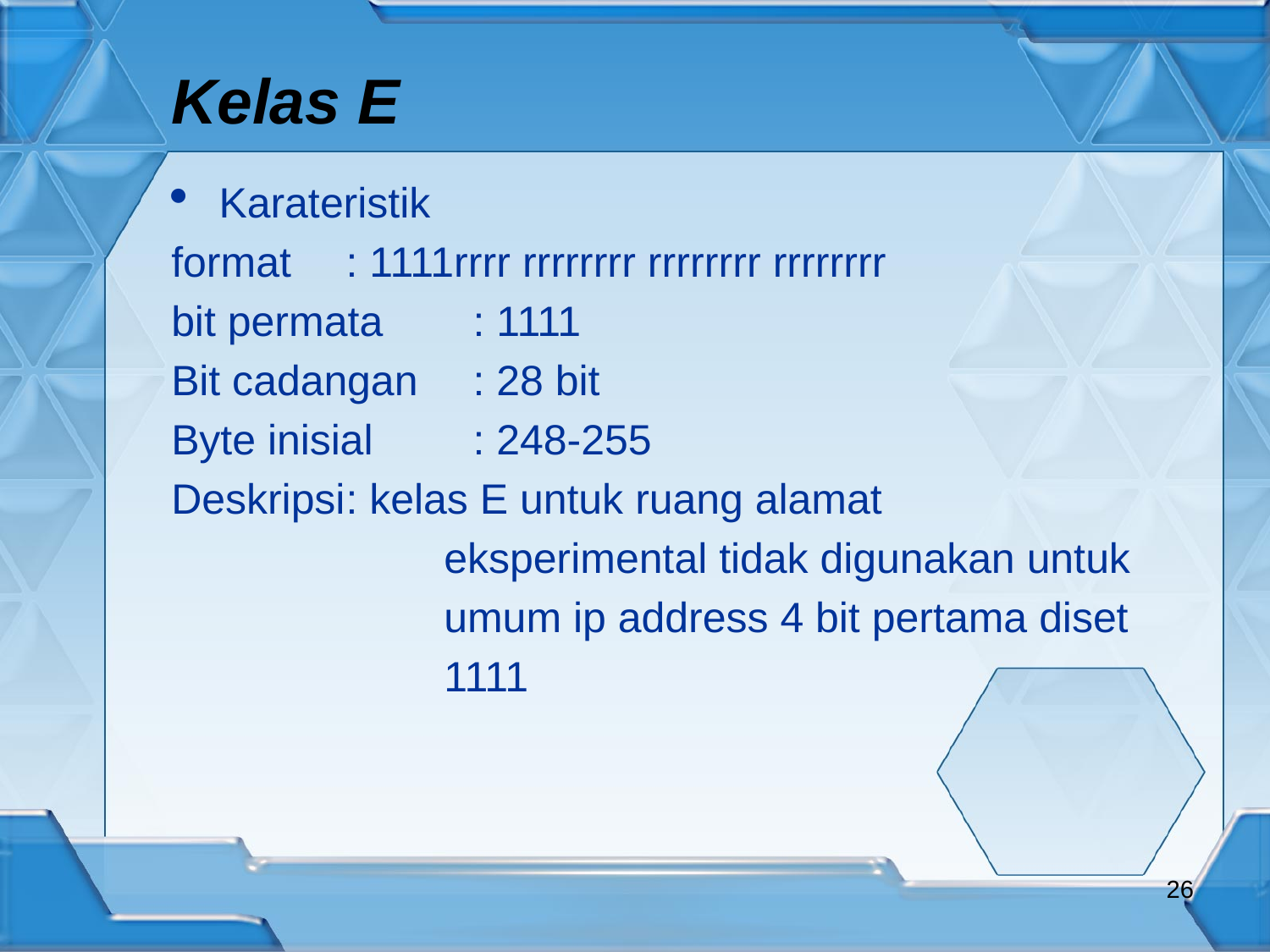

Kelas E
Karateristik
format 	: 1111rrrr rrrrrrrr rrrrrrrr rrrrrrrr
bit permata	: 1111
Bit cadangan	: 28 bit
Byte inisial	: 248-255
Deskripsi	: kelas E untuk ruang alamat
                       eksperimental tidak digunakan untuk
                       umum ip address 4 bit pertama diset
                       1111
26